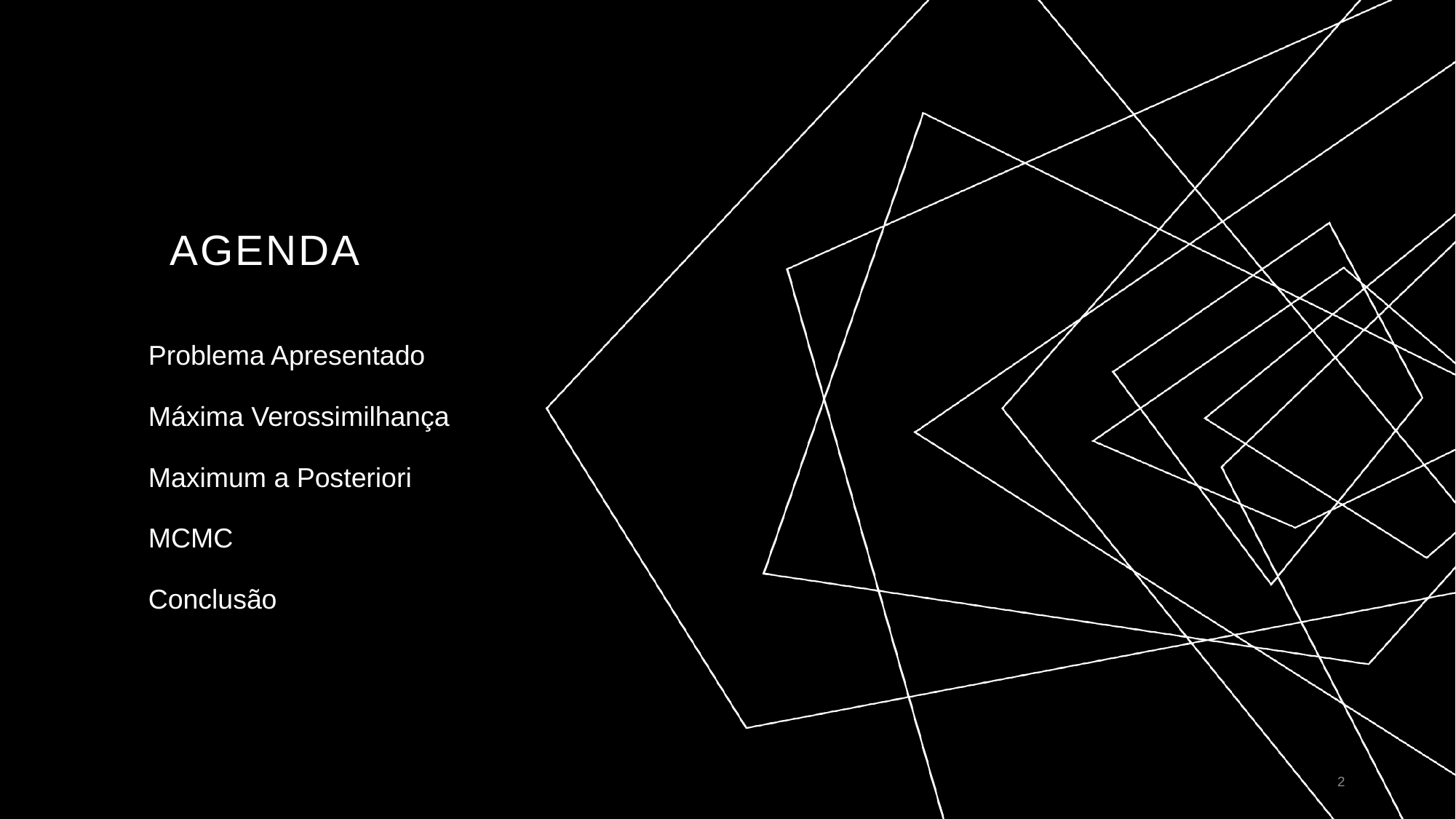

# AGENDA
Problema Apresentado
Máxima Verossimilhança
Maximum a Posteriori
MCMC
Conclusão
2